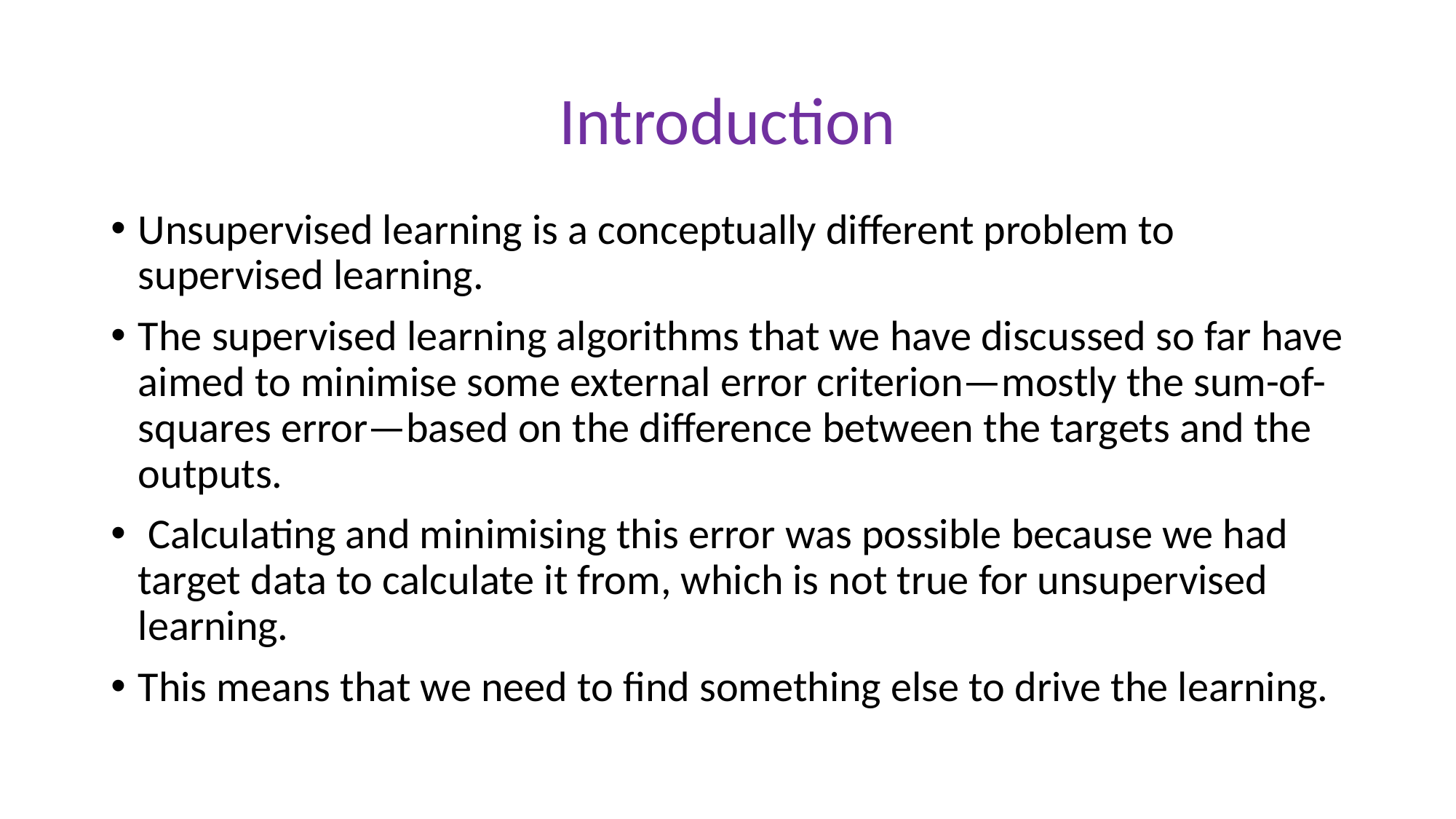

# Introduction
Unsupervised learning is a conceptually different problem to supervised learning.
The supervised learning algorithms that we have discussed so far have aimed to minimise some external error criterion—mostly the sum-of-squares error—based on the difference between the targets and the outputs.
 Calculating and minimising this error was possible because we had target data to calculate it from, which is not true for unsupervised learning.
This means that we need to find something else to drive the learning.